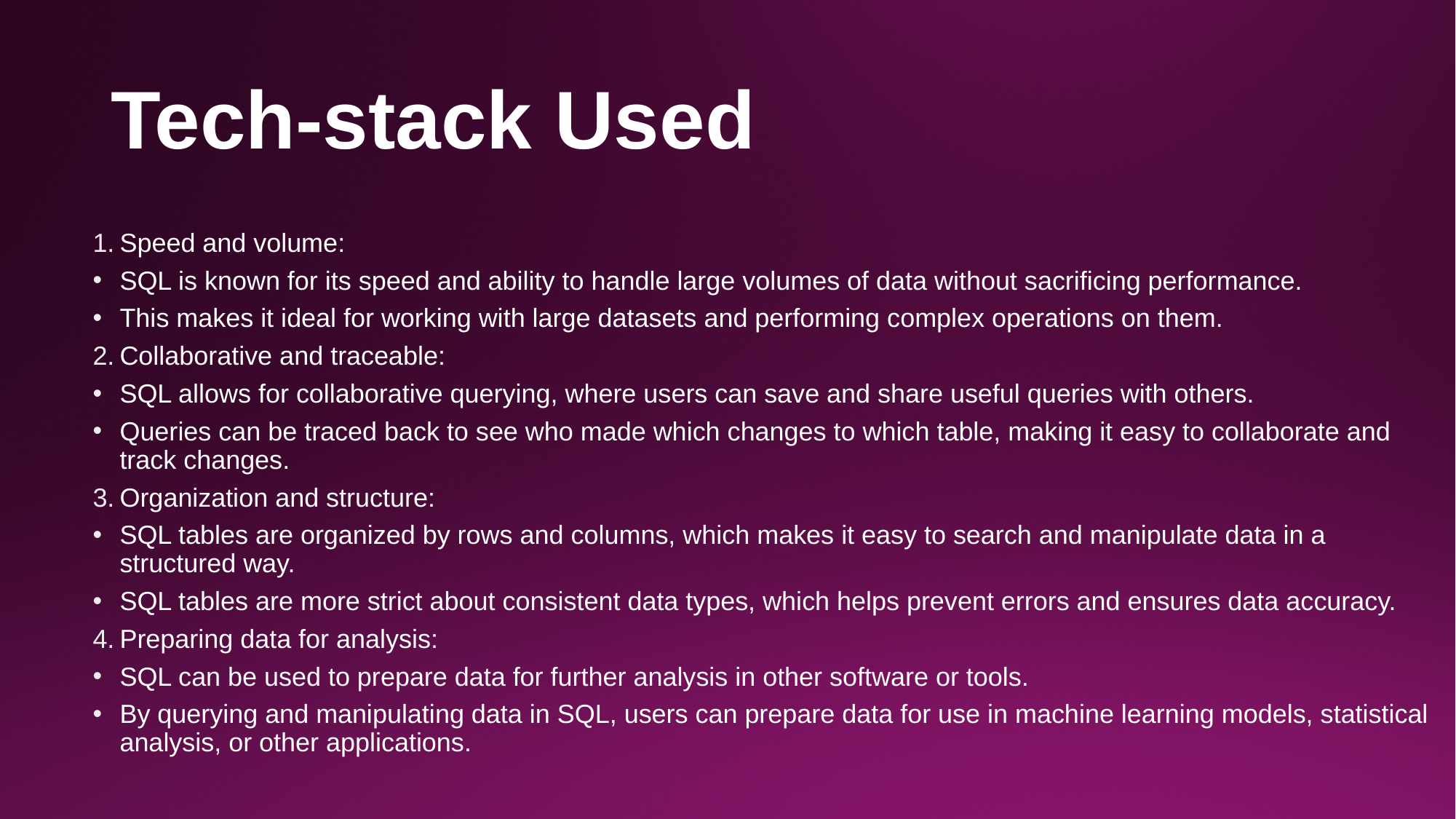

# Tech-stack Used
Speed and volume:
SQL is known for its speed and ability to handle large volumes of data without sacrificing performance.
This makes it ideal for working with large datasets and performing complex operations on them.
Collaborative and traceable:
SQL allows for collaborative querying, where users can save and share useful queries with others.
Queries can be traced back to see who made which changes to which table, making it easy to collaborate and track changes.
Organization and structure:
SQL tables are organized by rows and columns, which makes it easy to search and manipulate data in a structured way.
SQL tables are more strict about consistent data types, which helps prevent errors and ensures data accuracy.
Preparing data for analysis:
SQL can be used to prepare data for further analysis in other software or tools.
By querying and manipulating data in SQL, users can prepare data for use in machine learning models, statistical analysis, or other applications.